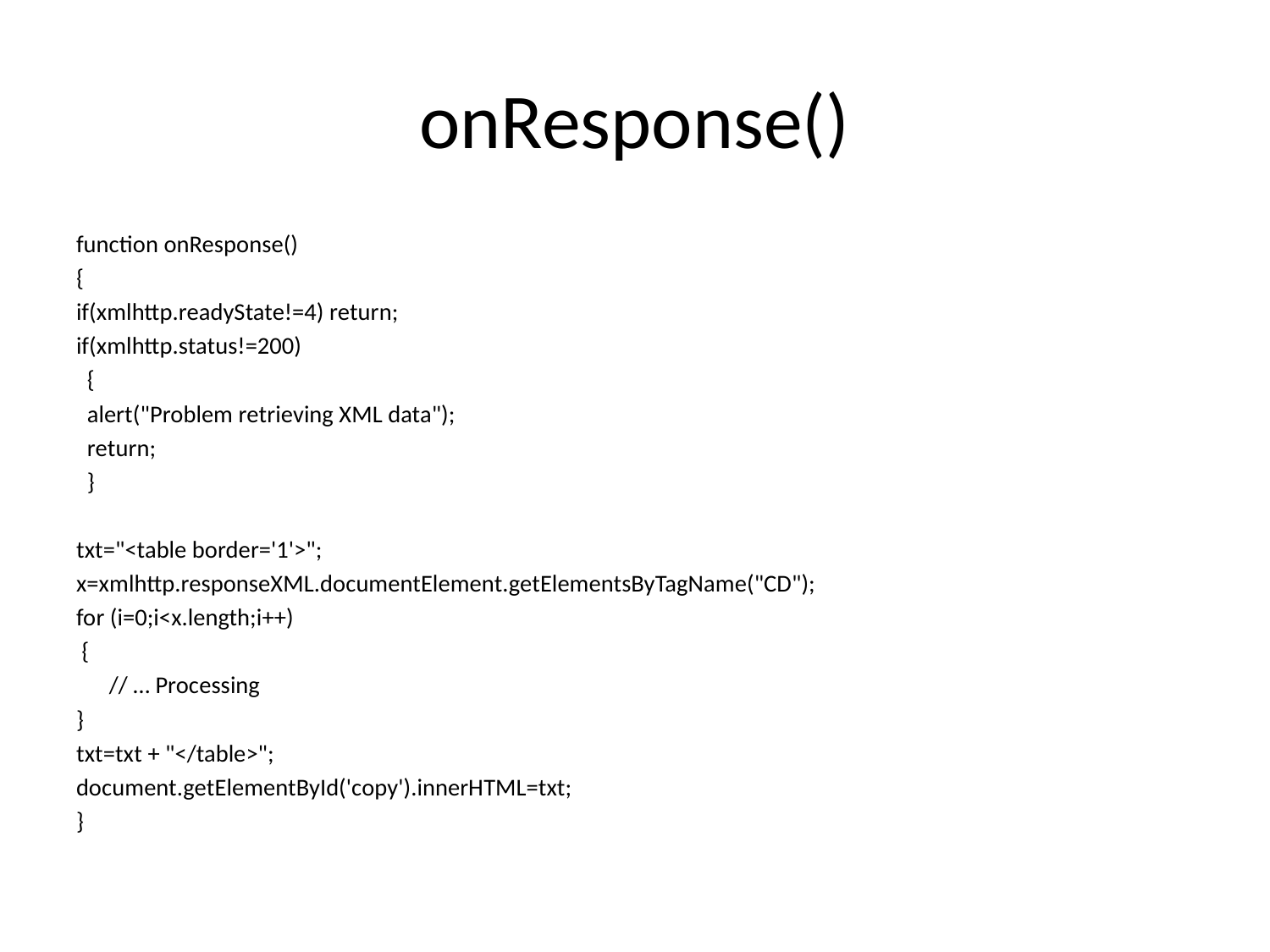

# onResponse()
function onResponse()
{
if(xmlhttp.readyState!=4) return;
if(xmlhttp.status!=200)
  {
  alert("Problem retrieving XML data");
  return;
  }

txt="<table border='1'>";
x=xmlhttp.responseXML.documentElement.getElementsByTagName("CD");
for (i=0;i<x.length;i++)
 {
      // … Processing
}
txt=txt + "</table>";
document.getElementById('copy').innerHTML=txt;
}